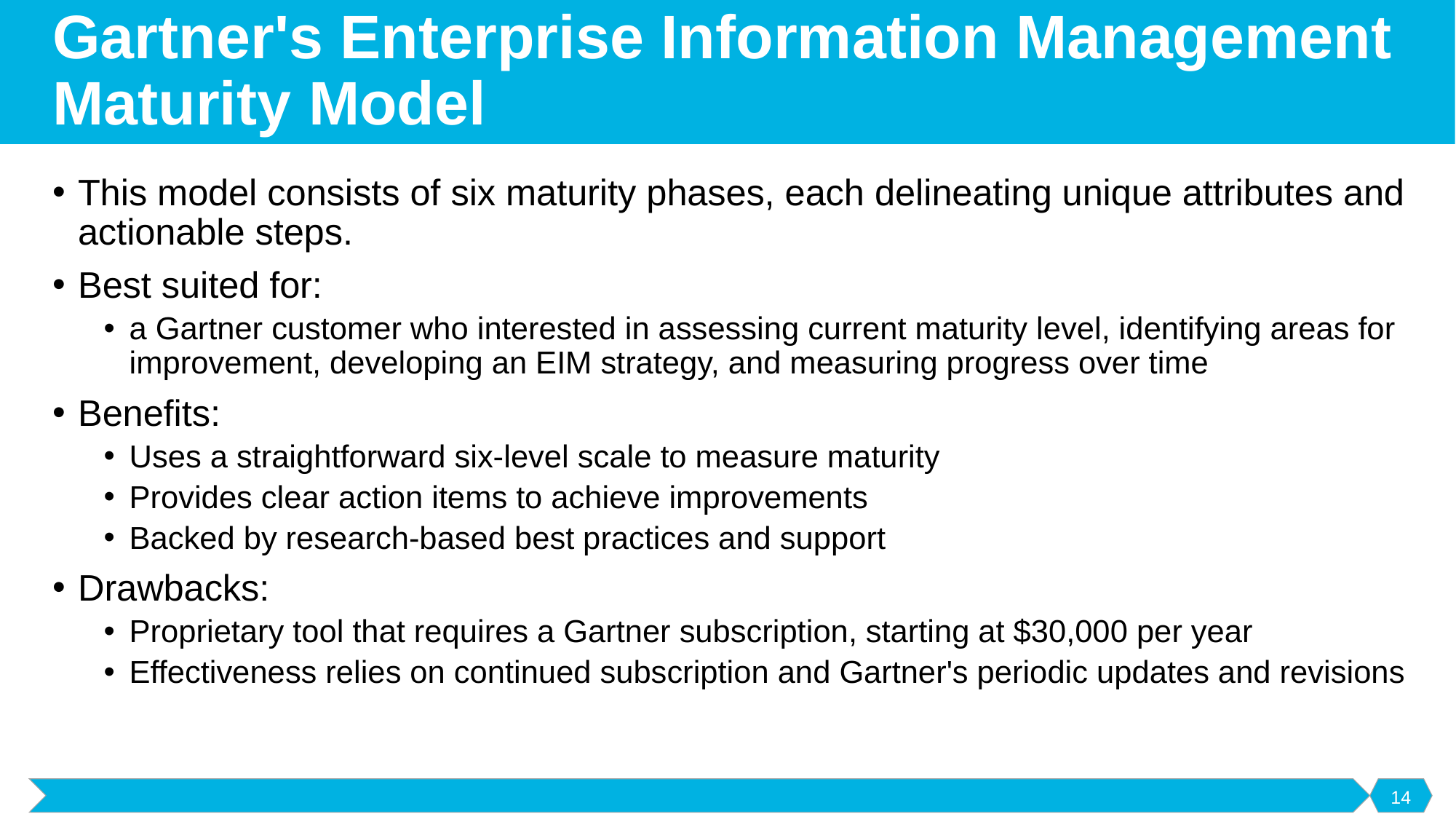

# Gartner's Enterprise Information Management Maturity Model
This model consists of six maturity phases, each delineating unique attributes and actionable steps.
Best suited for:
a Gartner customer who interested in assessing current maturity level, identifying areas for improvement, developing an EIM strategy, and measuring progress over time
Benefits:
Uses a straightforward six-level scale to measure maturity
Provides clear action items to achieve improvements
Backed by research-based best practices and support
Drawbacks:
Proprietary tool that requires a Gartner subscription, starting at $30,000 per year
Effectiveness relies on continued subscription and Gartner's periodic updates and revisions
14